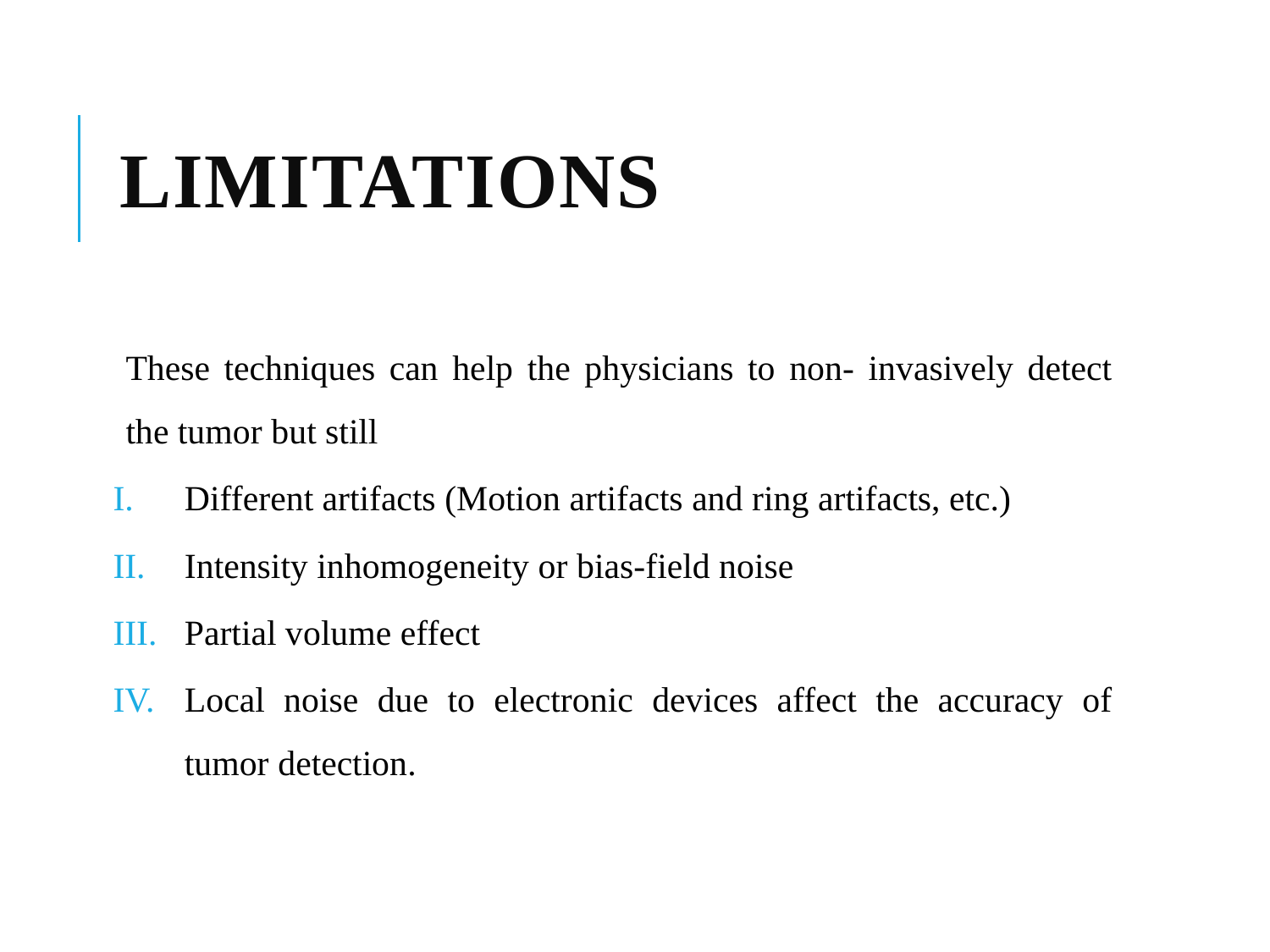

# Limitations
These techniques can help the physicians to non- invasively detect the tumor but still
Different artifacts (Motion artifacts and ring artifacts, etc.)
Intensity inhomogeneity or bias-field noise
Partial volume effect
Local noise due to electronic devices affect the accuracy of tumor detection.